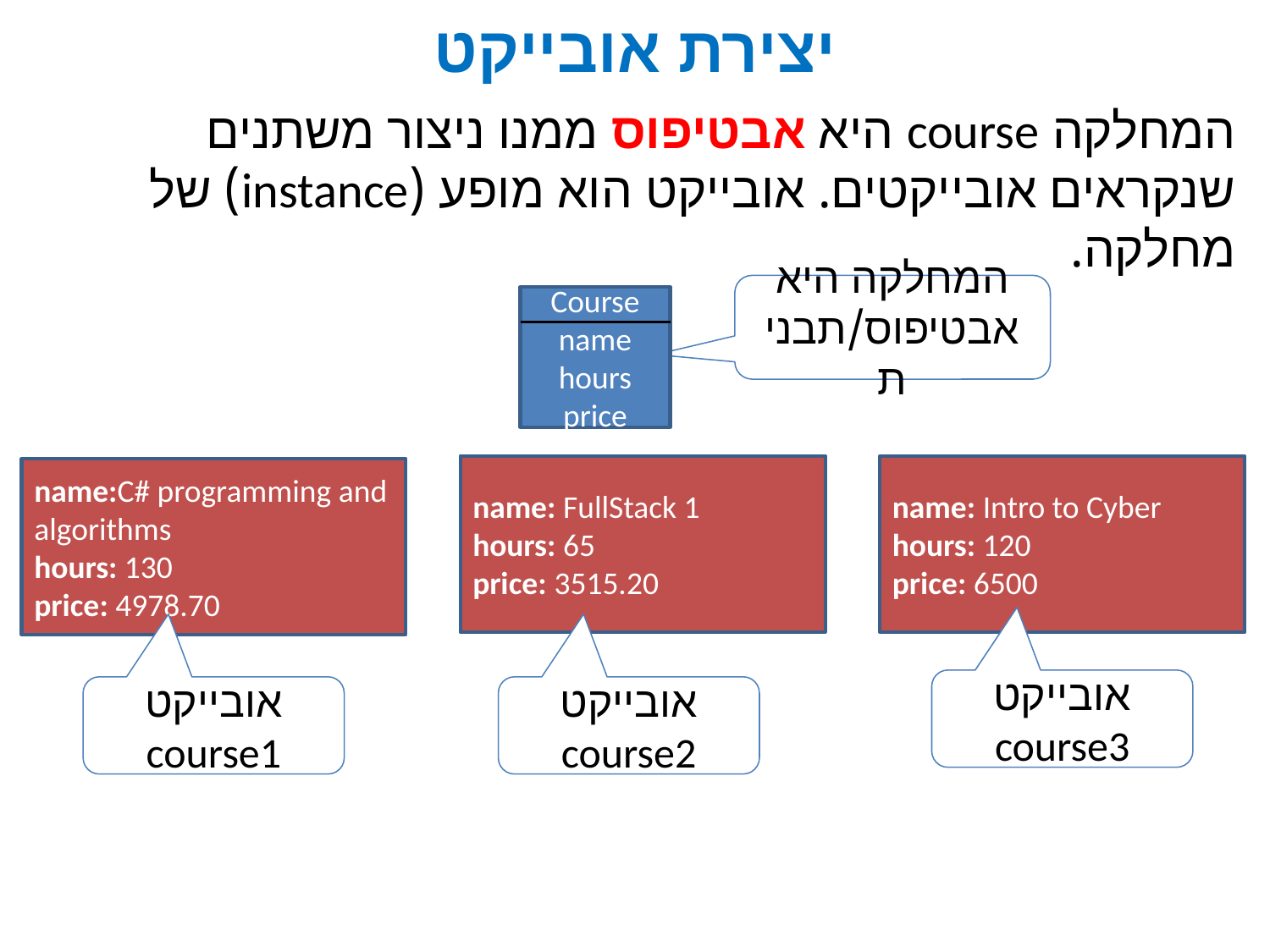

# יצירת אובייקט
המחלקה course היא אבטיפוס ממנו ניצור משתנים שנקראים אובייקטים. אובייקט הוא מופע (instance) של מחלקה.
המחלקה היא אבטיפוס/תבנית
Course
name
hours
price
name: FullStack 1
hours: 65
price: 3515.20
name: Intro to Cyber
hours: 120
price: 6500
name:C# programming and algorithms
hours: 130
price: 4978.70
אובייקט course3
אובייקט
course1
אובייקט
course2